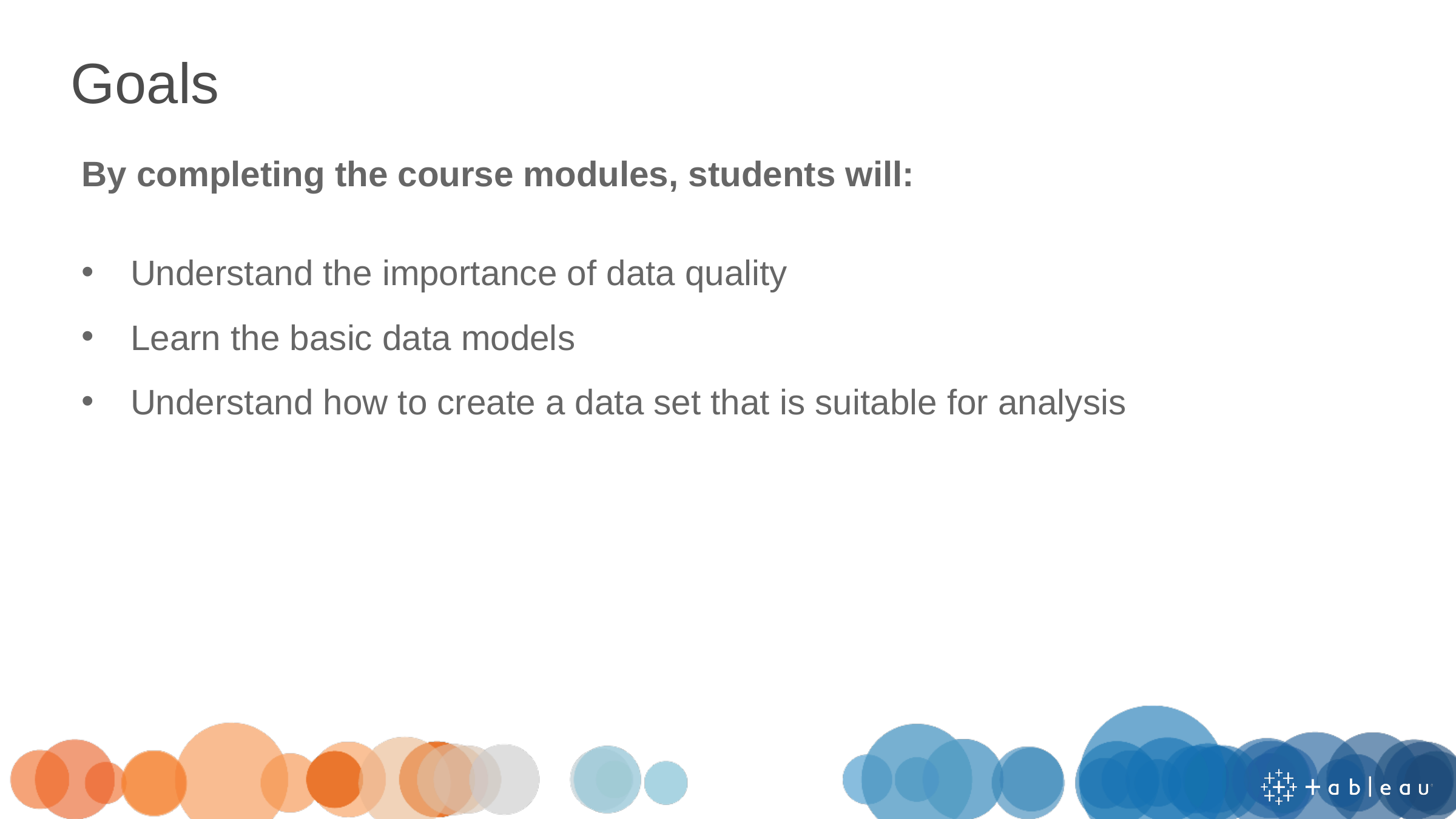

# Goals
By completing the course modules, students will:

Understand the importance of data quality
Learn the basic data models
Understand how to create a data set that is suitable for analysis